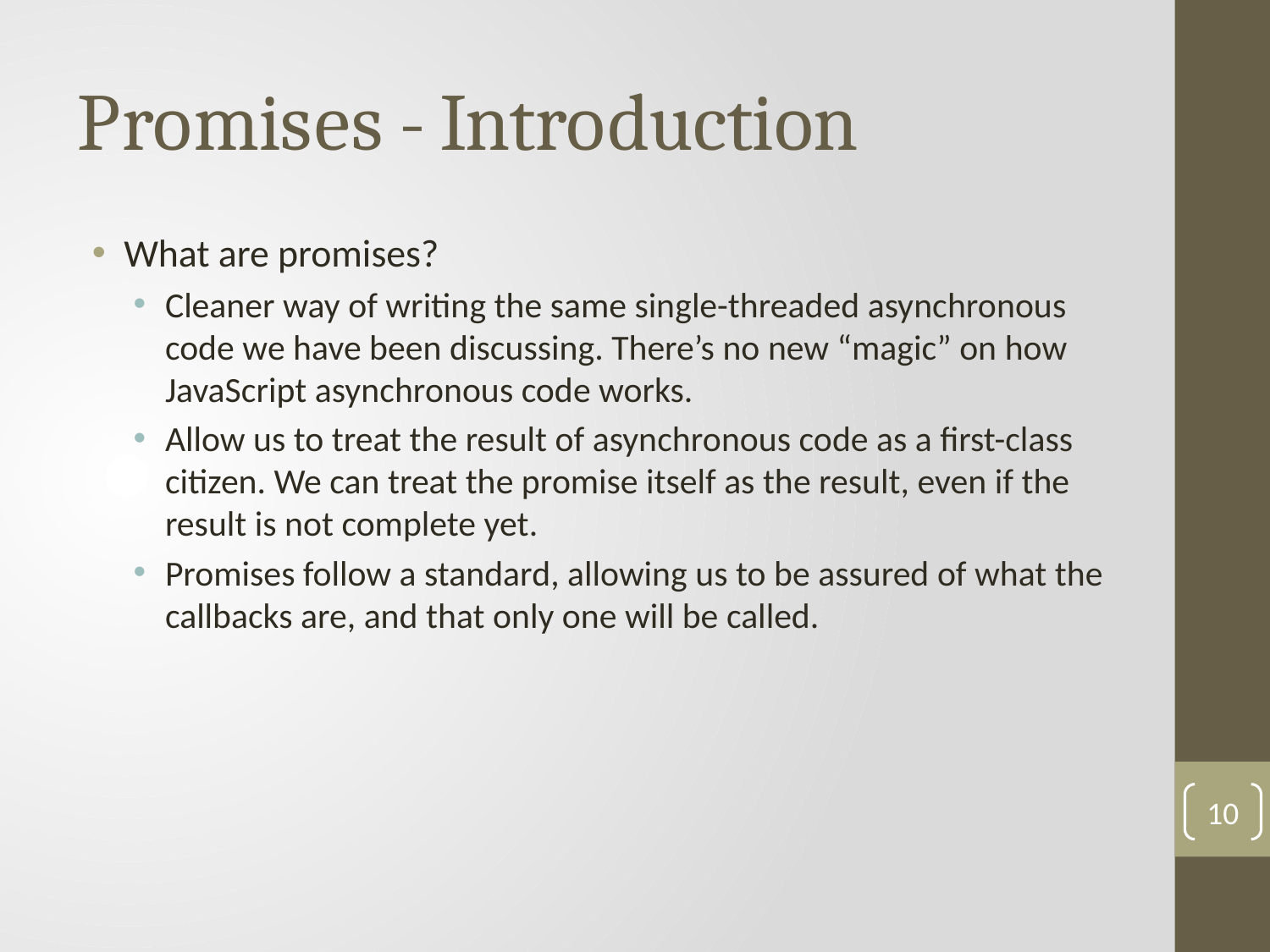

# Promises - Introduction
What are promises?
Cleaner way of writing the same single-threaded asynchronous code we have been discussing. There’s no new “magic” on how JavaScript asynchronous code works.
Allow us to treat the result of asynchronous code as a first-class citizen. We can treat the promise itself as the result, even if the result is not complete yet.
Promises follow a standard, allowing us to be assured of what the callbacks are, and that only one will be called.
10